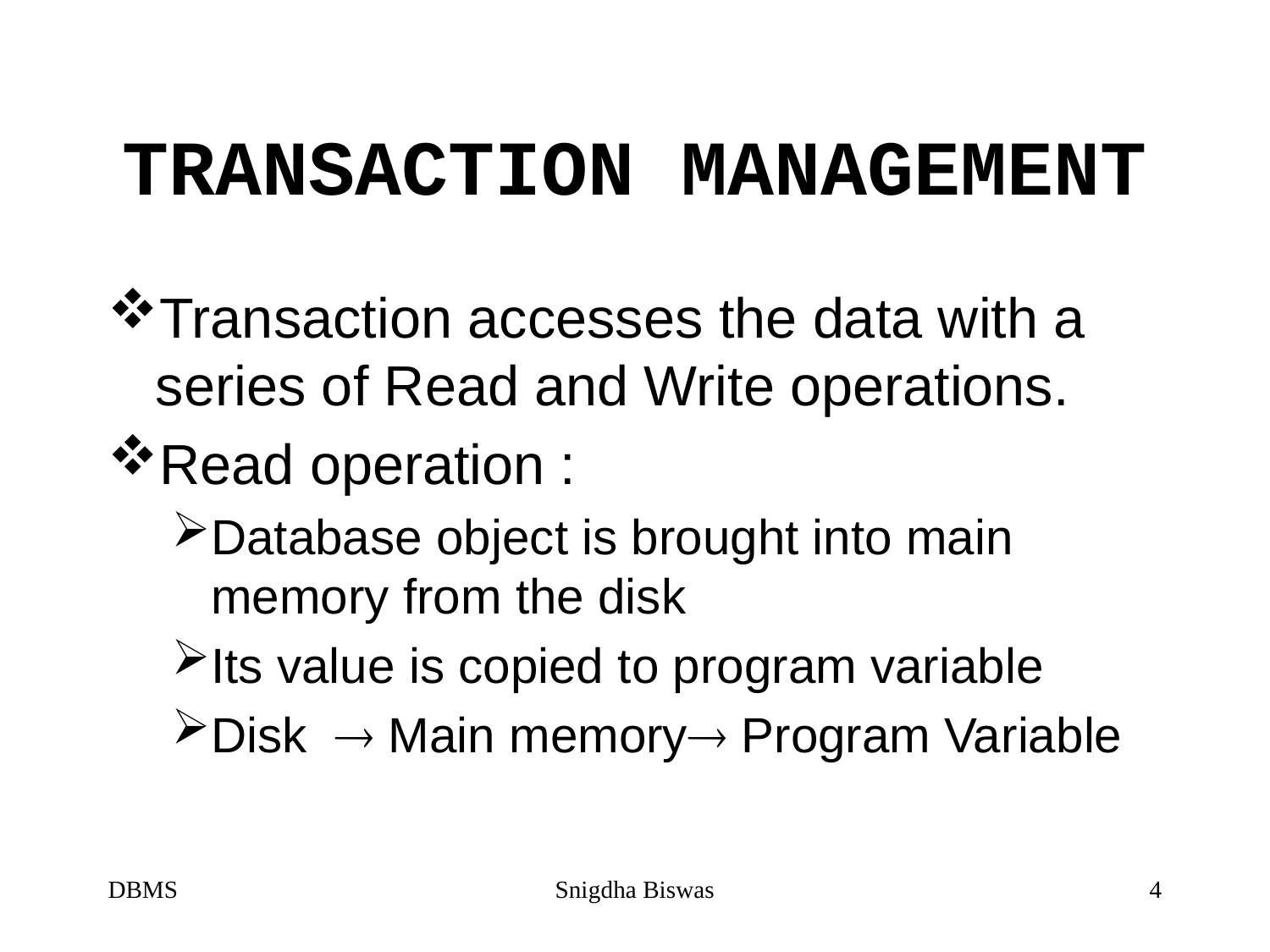

# TRANSACTION MANAGEMENT
Transaction accesses the data with a series of Read and Write operations.
Read operation :
Database object is brought into main memory from the disk
Its value is copied to program variable
Disk  → Main memory→ Program Variable
DBMS
Snigdha Biswas
4